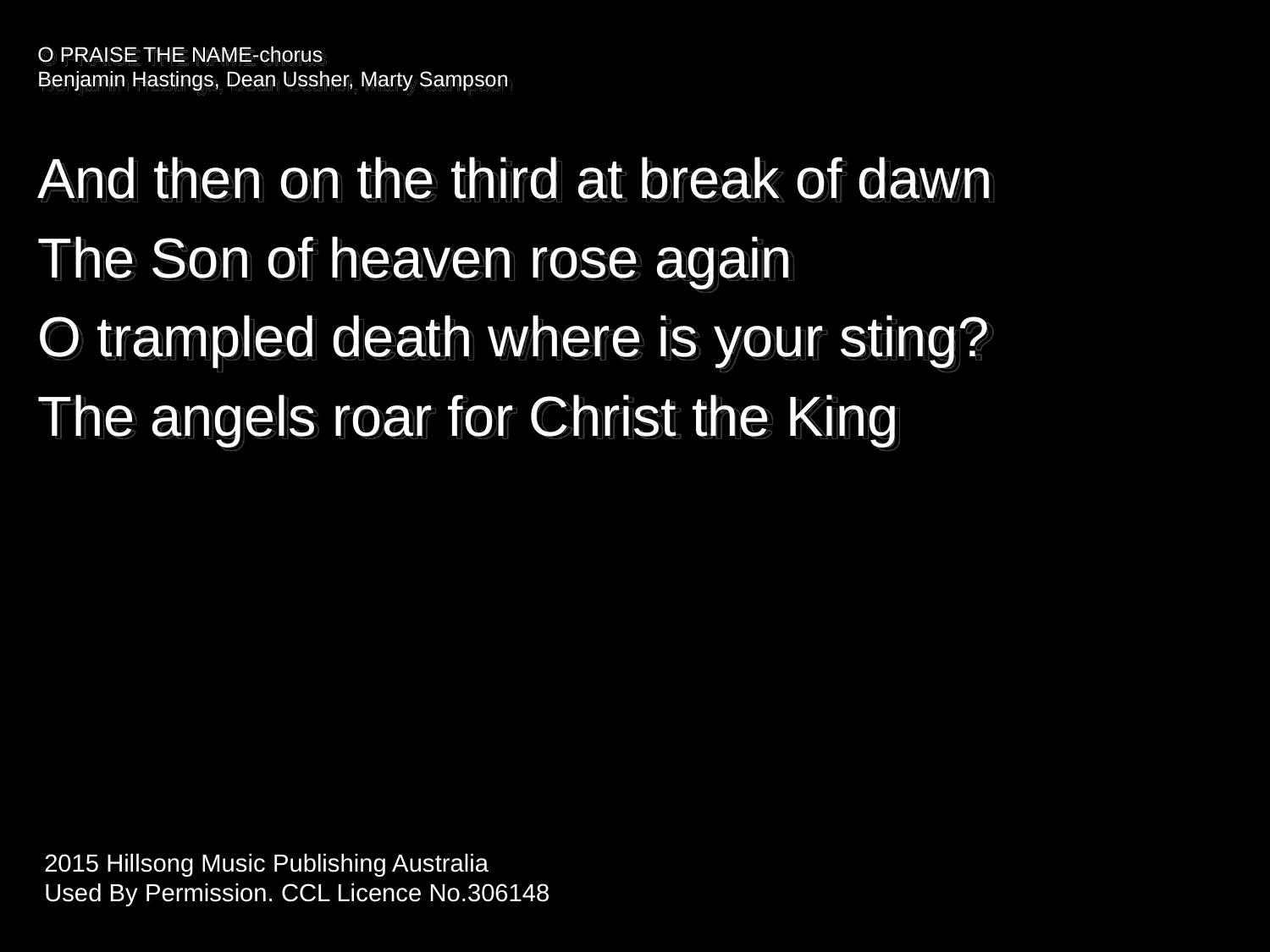

# O PRAISE THE NAME-chorus Benjamin Hastings, Dean Ussher, Marty Sampson
And then on the third at break of dawn
The Son of heaven rose again
O trampled death where is your sting?
The angels roar for Christ the King
2015 Hillsong Music Publishing Australia
Used By Permission. CCL Licence No.306148